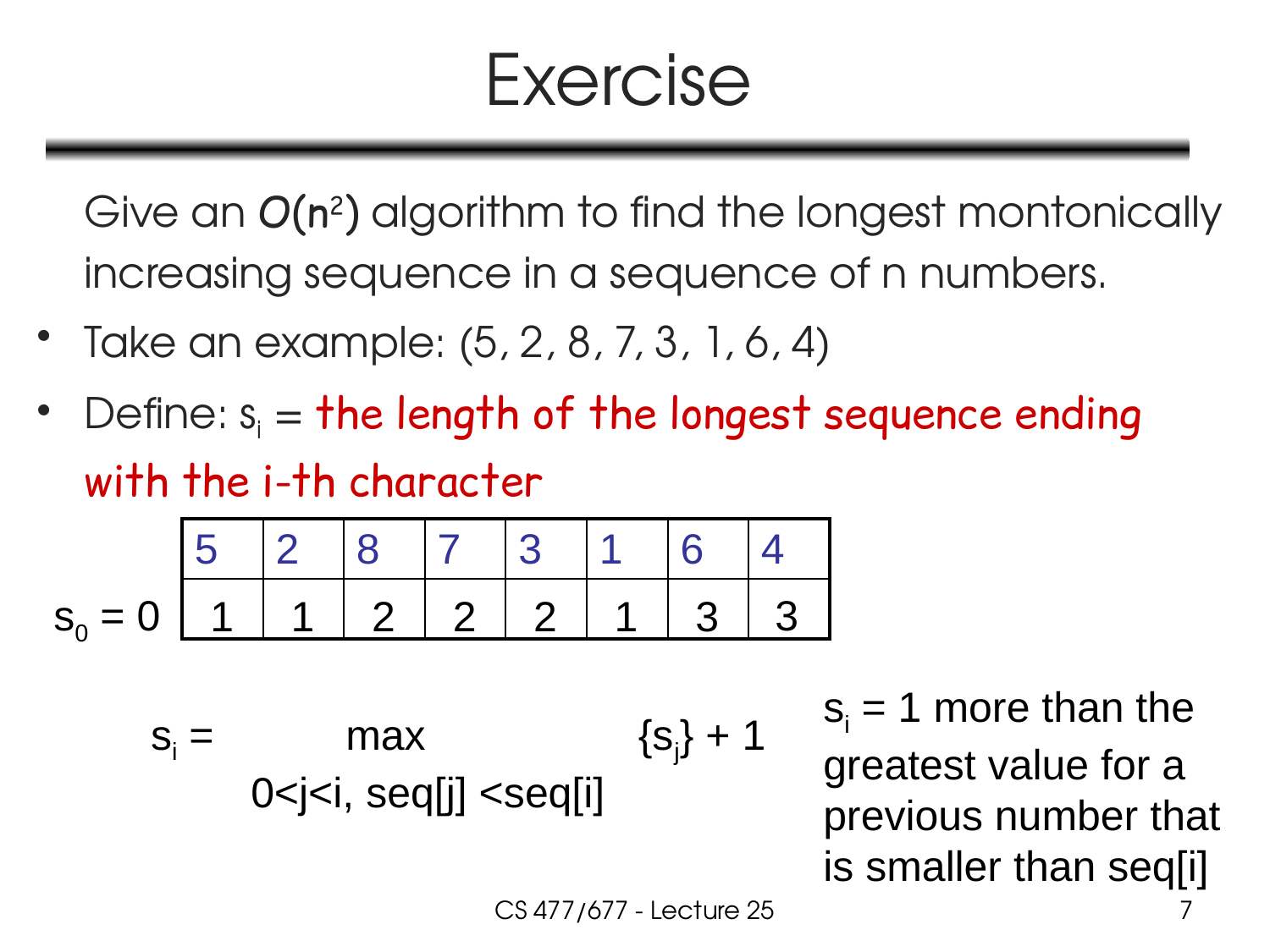

# Exercise
	Give an O(n2) algorithm to find the longest montonically increasing sequence in a sequence of n numbers.
Take an example: (5, 2, 8, 7, 3, 1, 6, 4)
Define: si = the length of the longest sequence ending with the i-th character
| 5 | 2 | 8 | 7 | 3 | 1 | 6 | 4 |
| --- | --- | --- | --- | --- | --- | --- | --- |
|  |  |  |  |  |  |  |  |
3
s0 = 0
1
1
2
2
2
1
3
si = 1 more than the
greatest value for a previous number that
is smaller than seq[i]
si =
        max                  {sj} + 1
0<j<i, seq[j] <seq[i]
CS 477/677 - Lecture 25
7